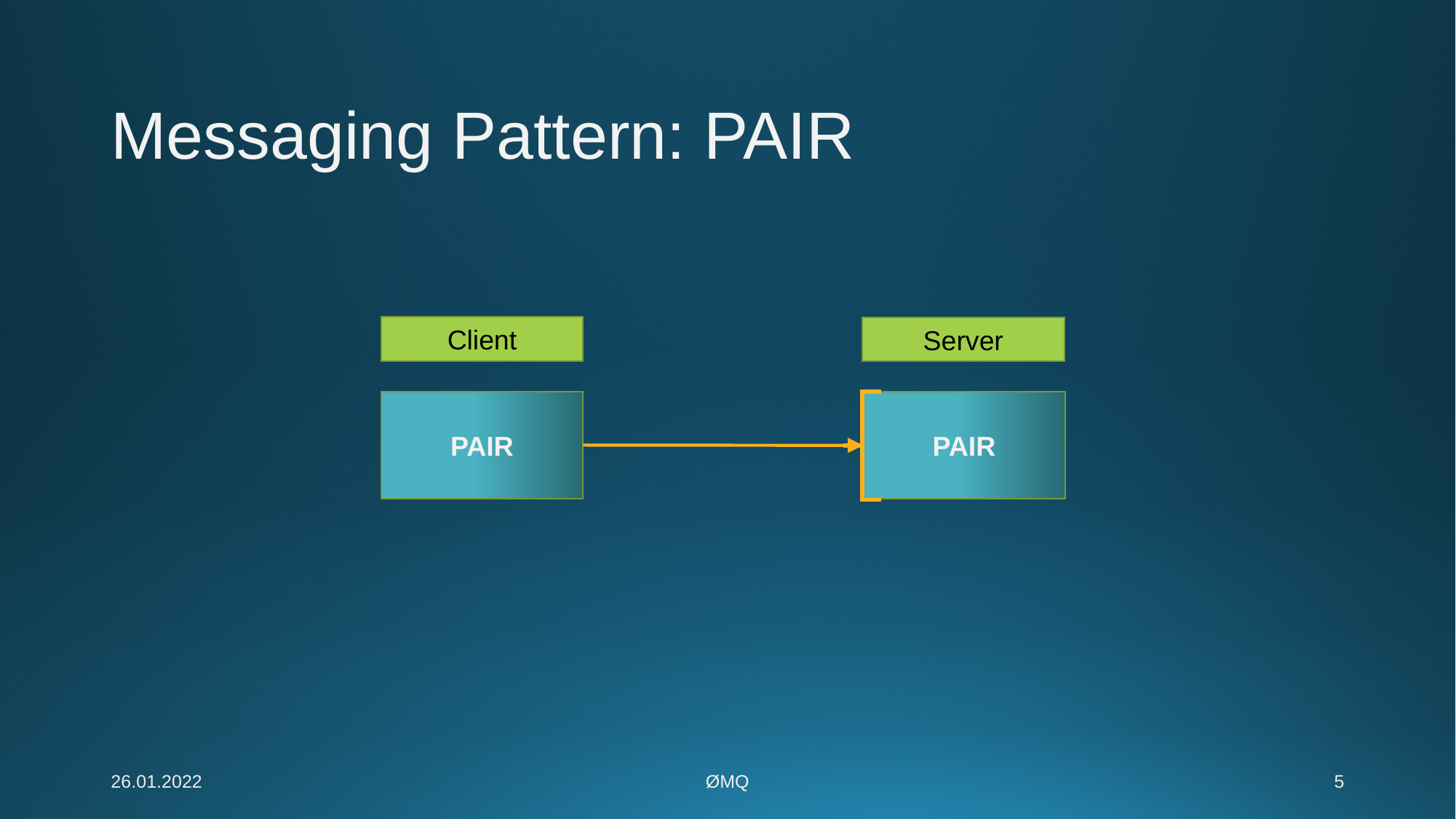

# Messaging Pattern: PAIR
Client
Server
PAIR

PAIR
26.01.2022
ØMQ
5